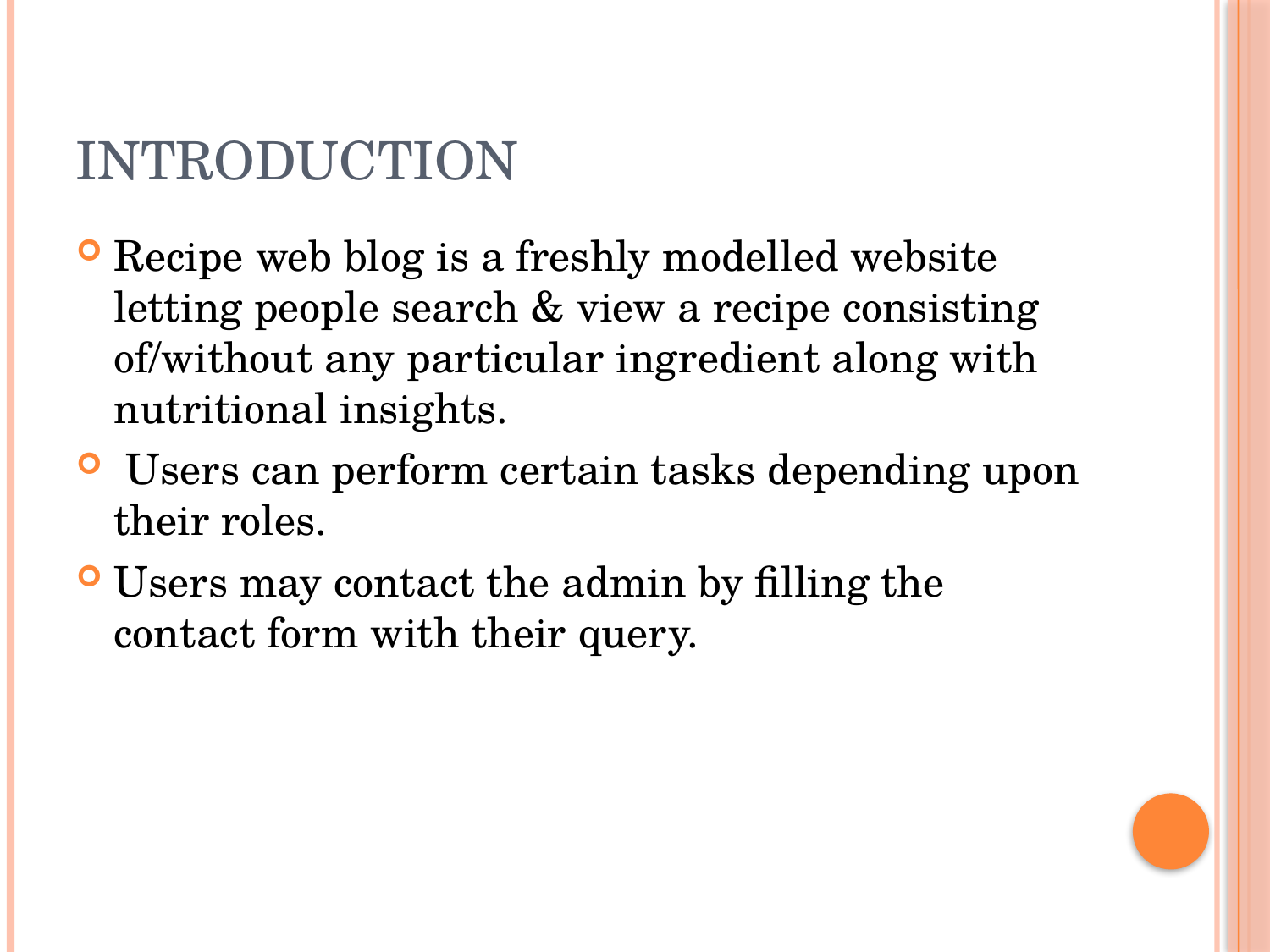

# Introduction
Recipe web blog is a freshly modelled website letting people search & view a recipe consisting of/without any particular ingredient along with nutritional insights.
 Users can perform certain tasks depending upon their roles.
Users may contact the admin by filling the contact form with their query.